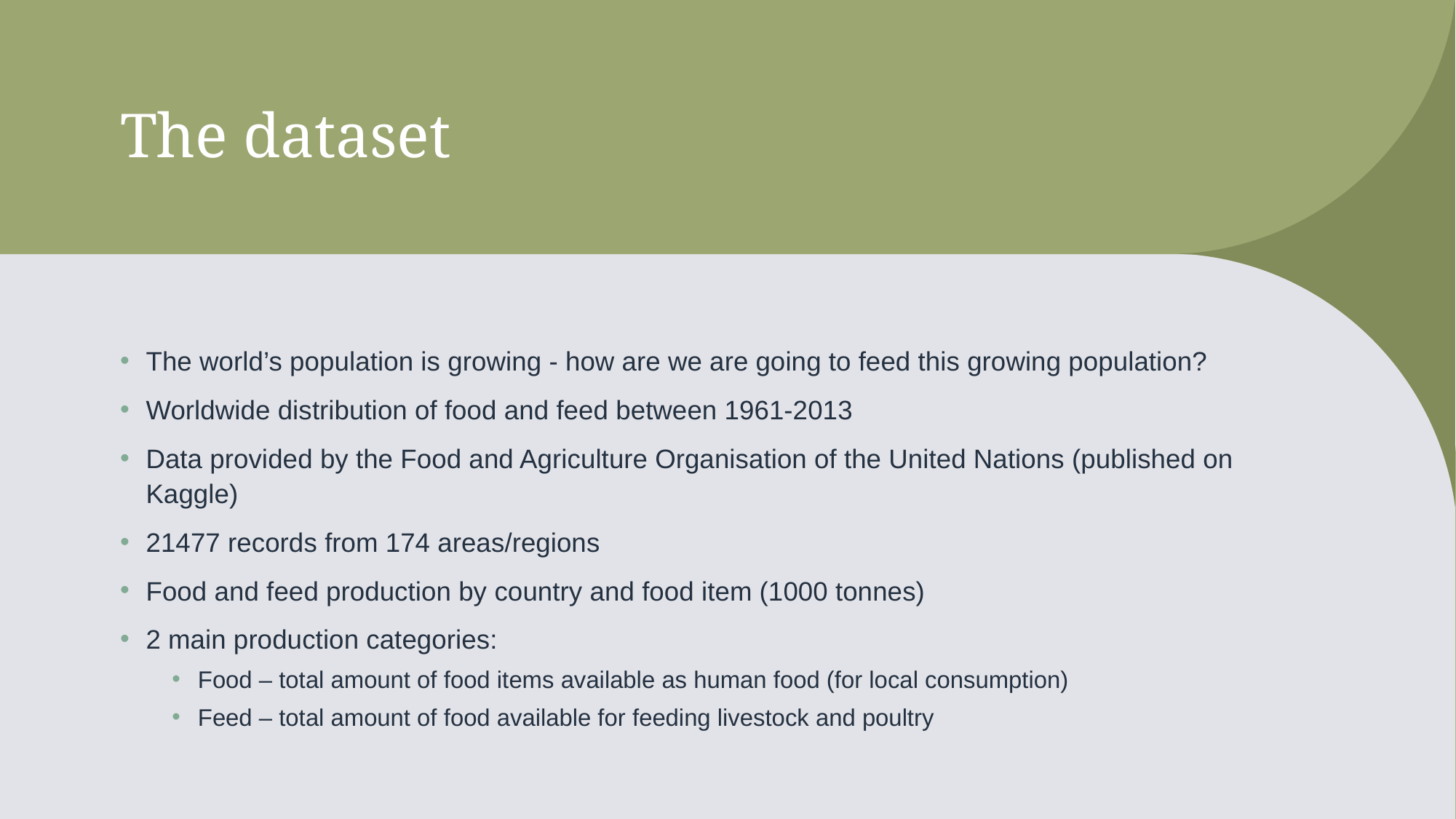

# The dataset
The world’s population is growing - how are we are going to feed this growing population?
Worldwide distribution of food and feed between 1961-2013
Data provided by the Food and Agriculture Organisation of the United Nations (published on Kaggle)
21477 records from 174 areas/regions
Food and feed production by country and food item (1000 tonnes)
2 main production categories:
Food – total amount of food items available as human food (for local consumption)
Feed – total amount of food available for feeding livestock and poultry